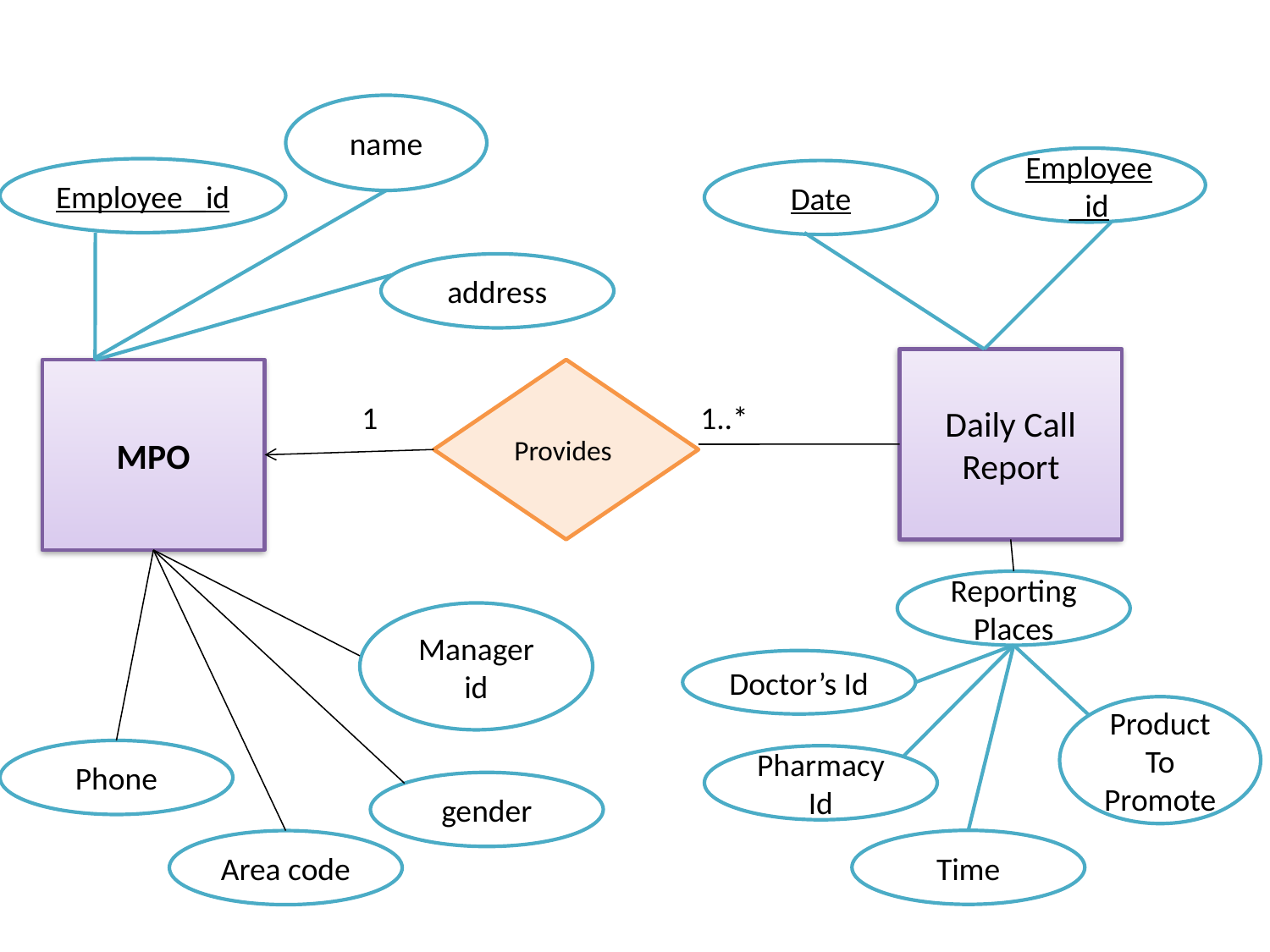

name
Employee_id
Employee _id
Date
address

Daily Call Report
MPO
Provides
1
1..*
Reporting Places
Manager id
Doctor’s Id
Product To Promote
Phone
Pharmacy Id
gender
Time
Area code